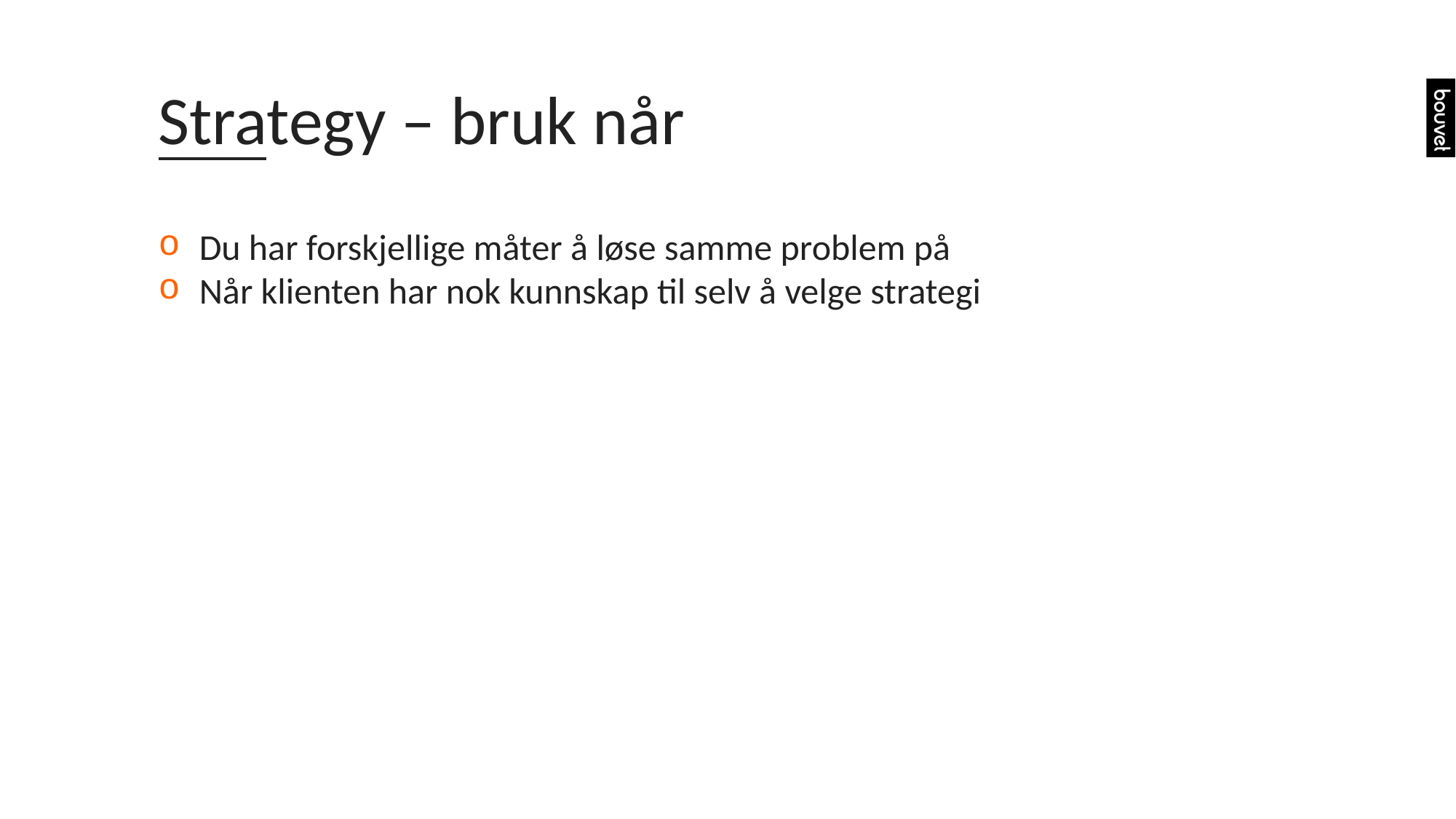

# Strategy – bruk når
Du har forskjellige måter å løse samme problem på
Når klienten har nok kunnskap til selv å velge strategi